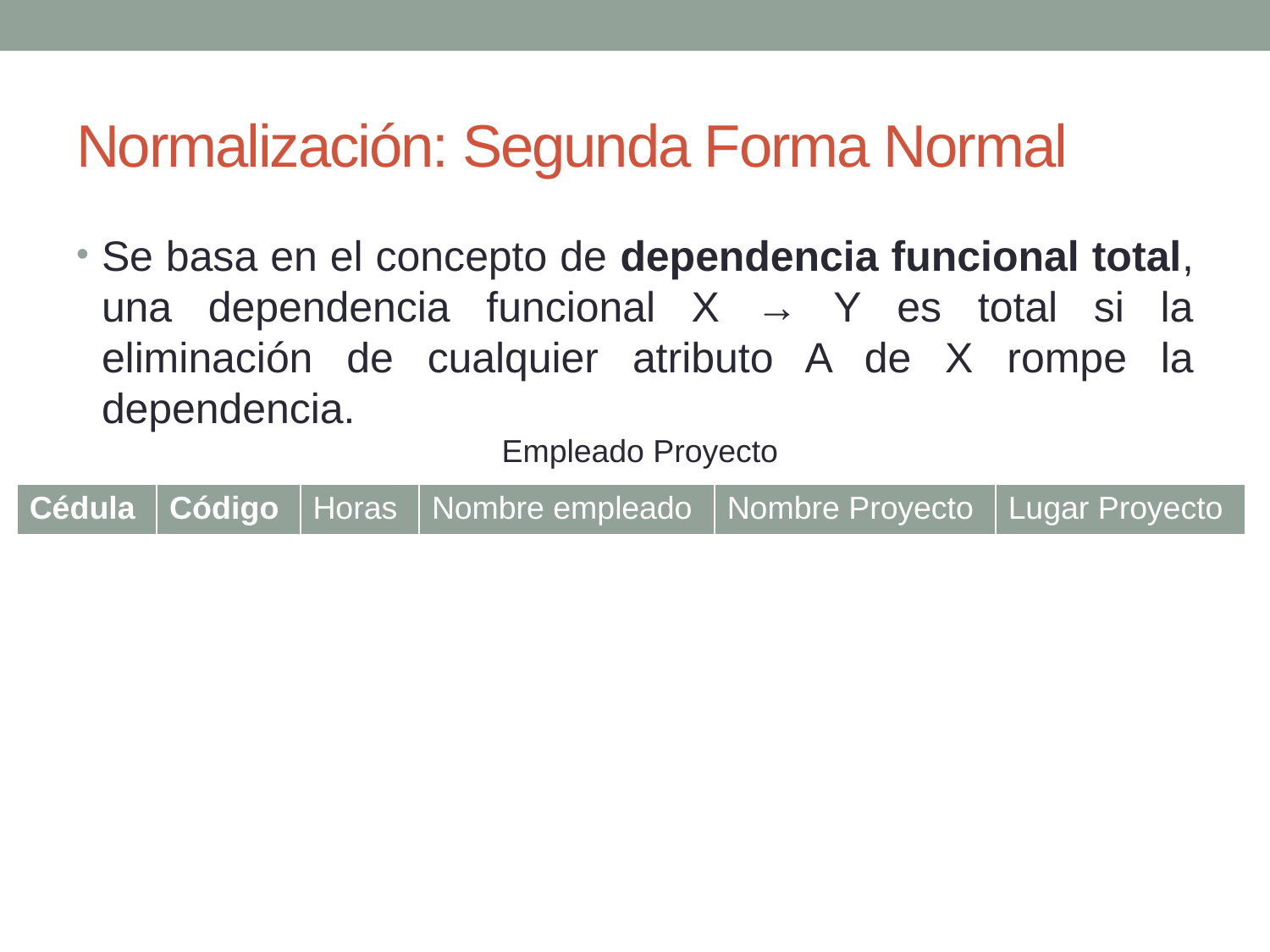

# Normalización: Segunda Forma Normal
Se basa en el concepto de dependencia funcional total, una dependencia funcional X → Y es total si la eliminación de cualquier atributo A de X rompe la dependencia.
Empleado Proyecto
| Cédula | Código | Horas | Nombre empleado | Nombre Proyecto | Lugar Proyecto |
| --- | --- | --- | --- | --- | --- |